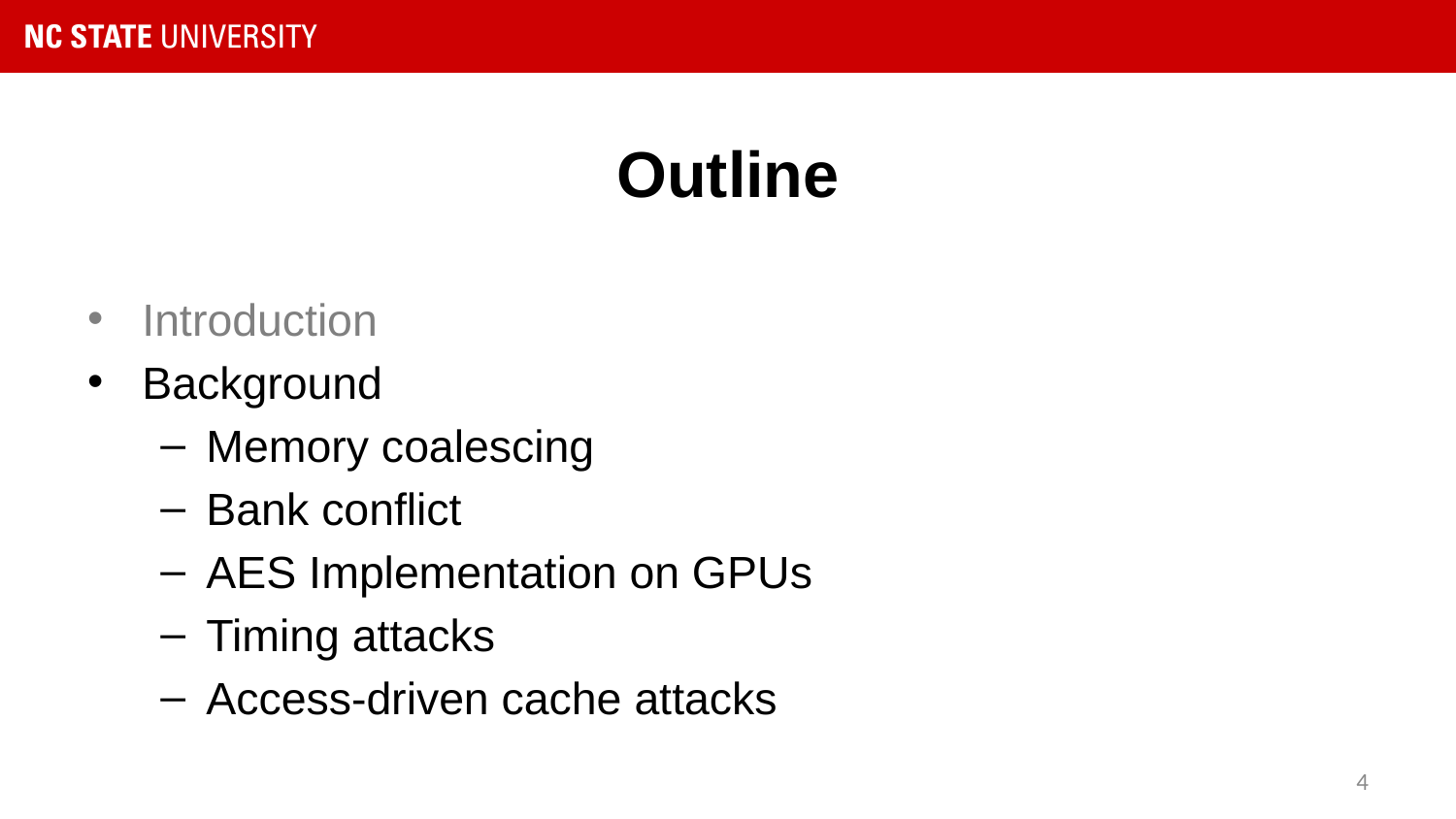

# Outline
Introduction
Background
Memory coalescing
Bank conflict
AES Implementation on GPUs
Timing attacks
Access-driven cache attacks
4